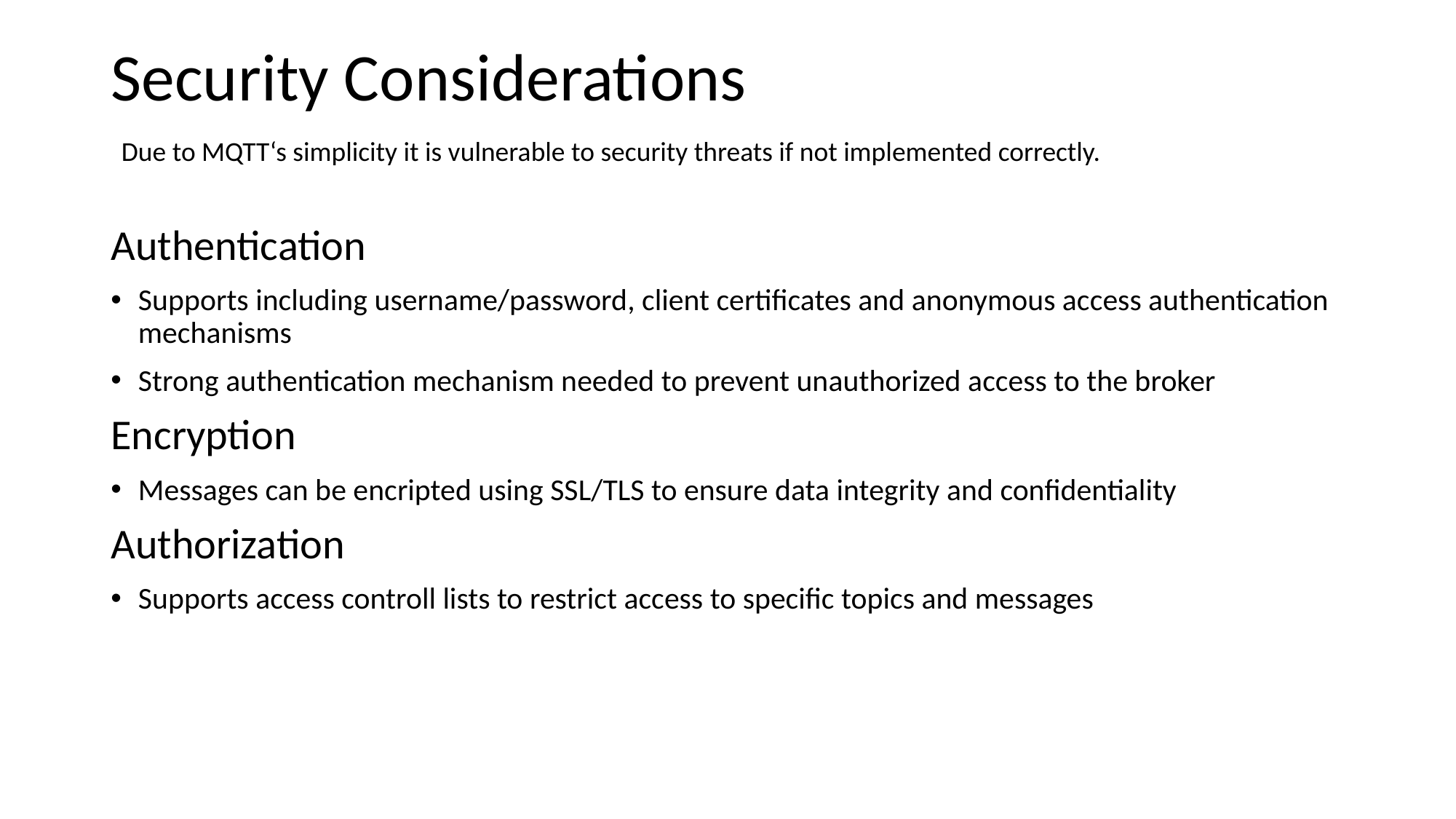

# Security Considerations
Due to MQTT‘s simplicity it is vulnerable to security threats if not implemented correctly.
Authentication
Supports including username/password, client certificates and anonymous access authentication mechanisms
Strong authentication mechanism needed to prevent unauthorized access to the broker
Encryption
Messages can be encripted using SSL/TLS to ensure data integrity and confidentiality
Authorization
Supports access controll lists to restrict access to specific topics and messages